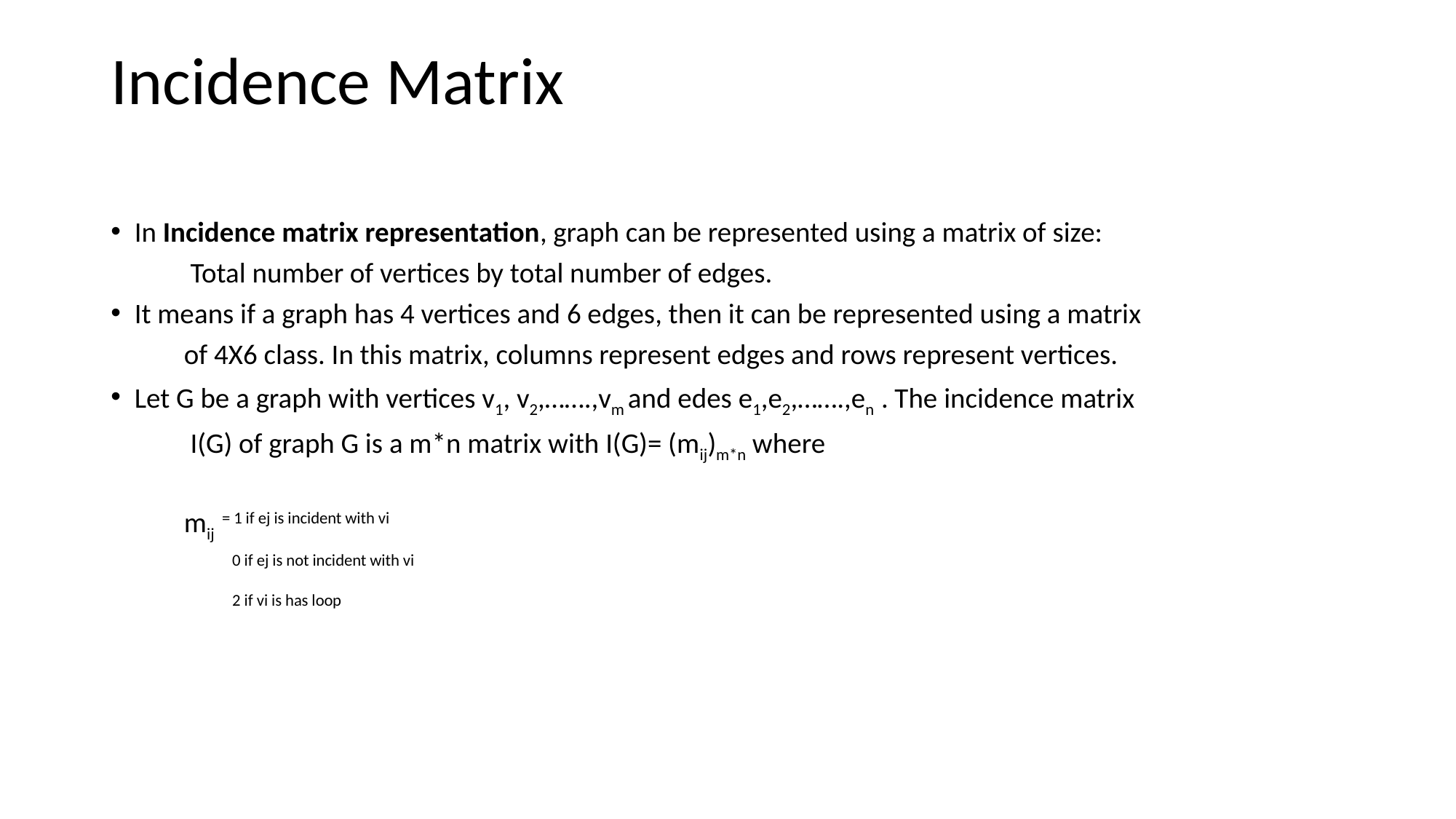

# Incidence Matrix

In Incidence matrix representation, graph can be represented using a matrix of size:
	 Total number of vertices by total number of edges.
It means if a graph has 4 vertices and 6 edges, then it can be represented using a matrix
	of 4X6 class. In this matrix, columns represent edges and rows represent vertices.
Let G be a graph with vertices v1, v2,…….,vm and edes e1,e2,…….,en  . The incidence matrix
	 I(G) of graph G is a m*n matrix with I(G)= (mij)m*n where

	mij  = 1 if ej is incident with vi
	        0 if ej is not incident with vi
	        2 if vi is has loop